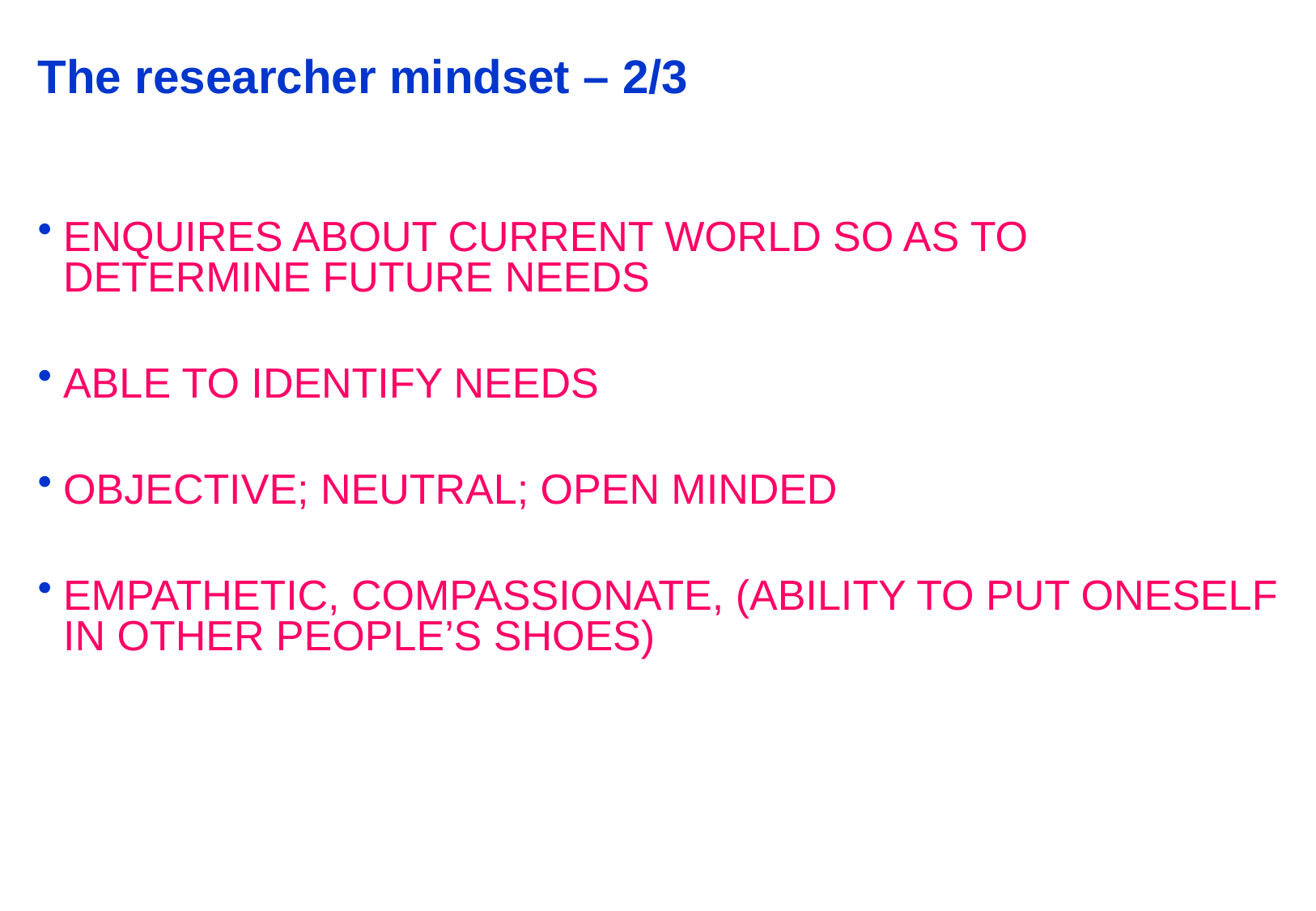

# The researcher mindset – 2/3

ENQUIRES ABOUT CURRENT WORLD SO AS TO DETERMINE FUTURE NEEDS

ABLE TO IDENTIFY NEEDS

OBJECTIVE; NEUTRAL; OPEN MINDED

EMPATHETIC, COMPASSIONATE, (ABILITY TO PUT ONESELF IN OTHER PEOPLE’S SHOES)